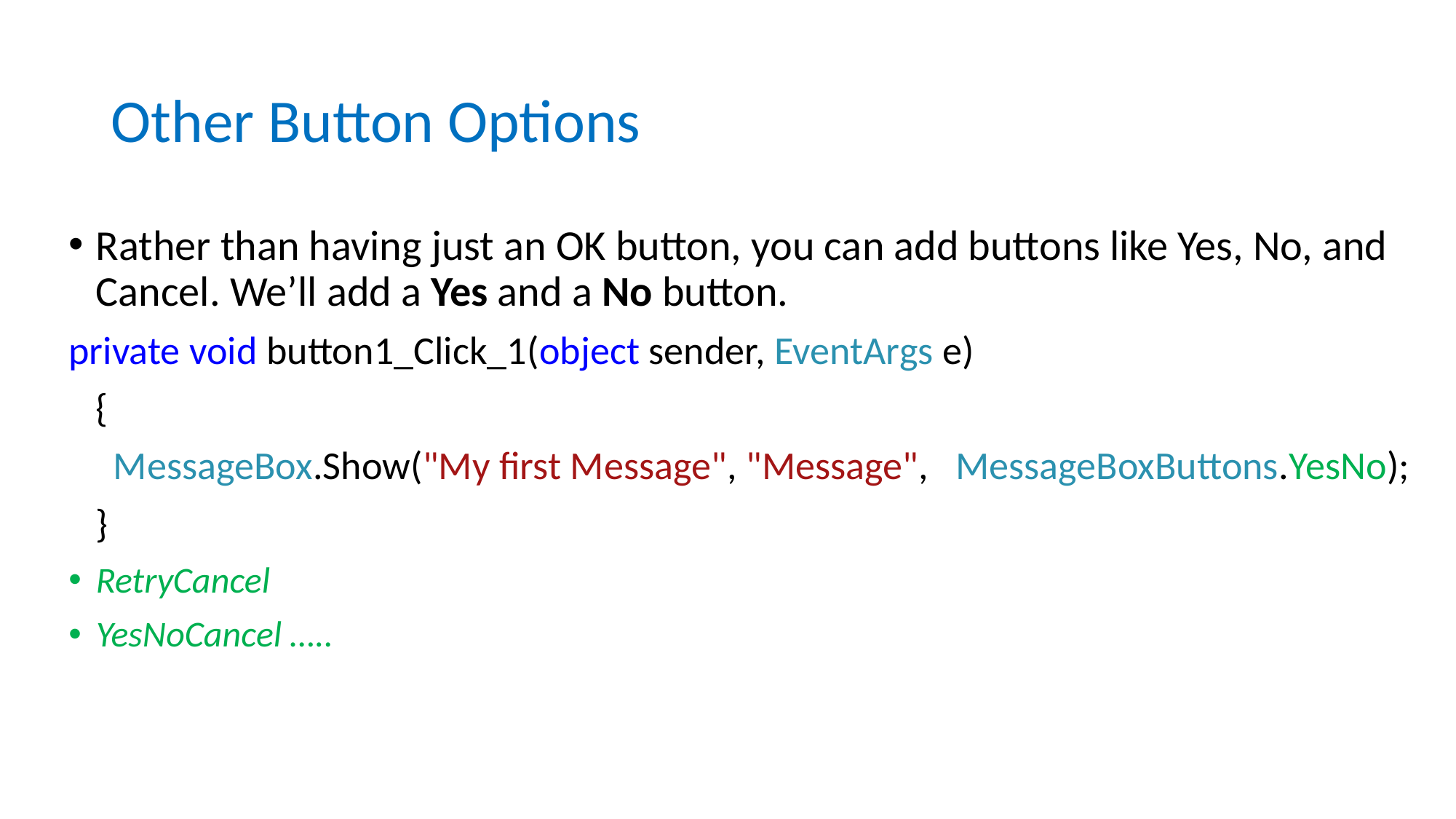

# Other Button Options
Rather than having just an OK button, you can add buttons like Yes, No, and Cancel. We’ll add a Yes and a No button.
private void button1_Click_1(object sender, EventArgs e)
   {
     MessageBox.Show("My first Message", "Message",   MessageBoxButtons.YesNo);
   }
RetryCancel
YesNoCancel …..